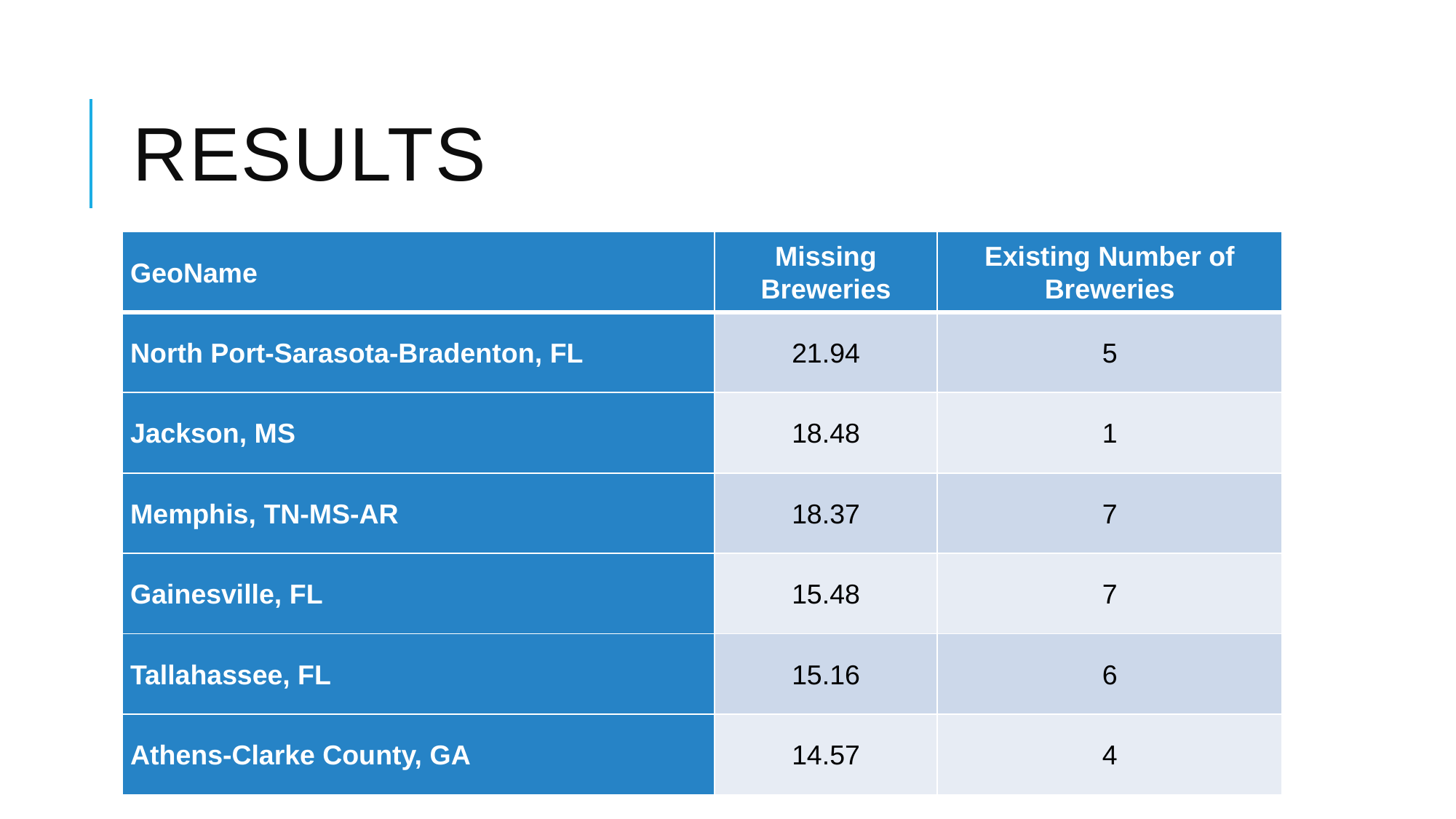

# Results
| GeoName | Missing Breweries | Existing Number of Breweries |
| --- | --- | --- |
| North Port-Sarasota-Bradenton, FL | 21.94 | 5 |
| Jackson, MS | 18.48 | 1 |
| Memphis, TN-MS-AR | 18.37 | 7 |
| Gainesville, FL | 15.48 | 7 |
| Tallahassee, FL | 15.16 | 6 |
| Athens-Clarke County, GA | 14.57 | 4 |